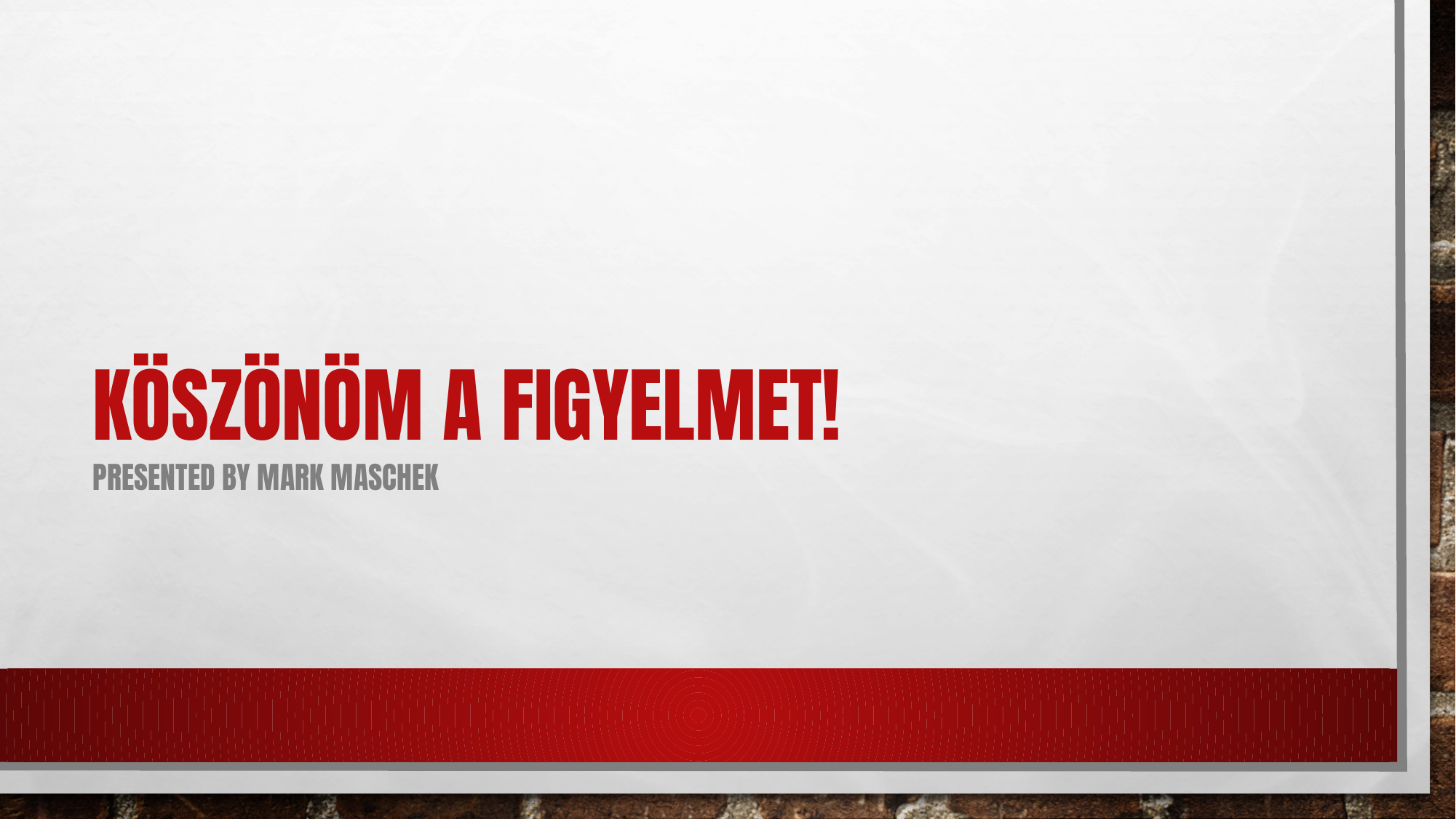

# Köszönöm a figyelmet!
Presented by mark maschek